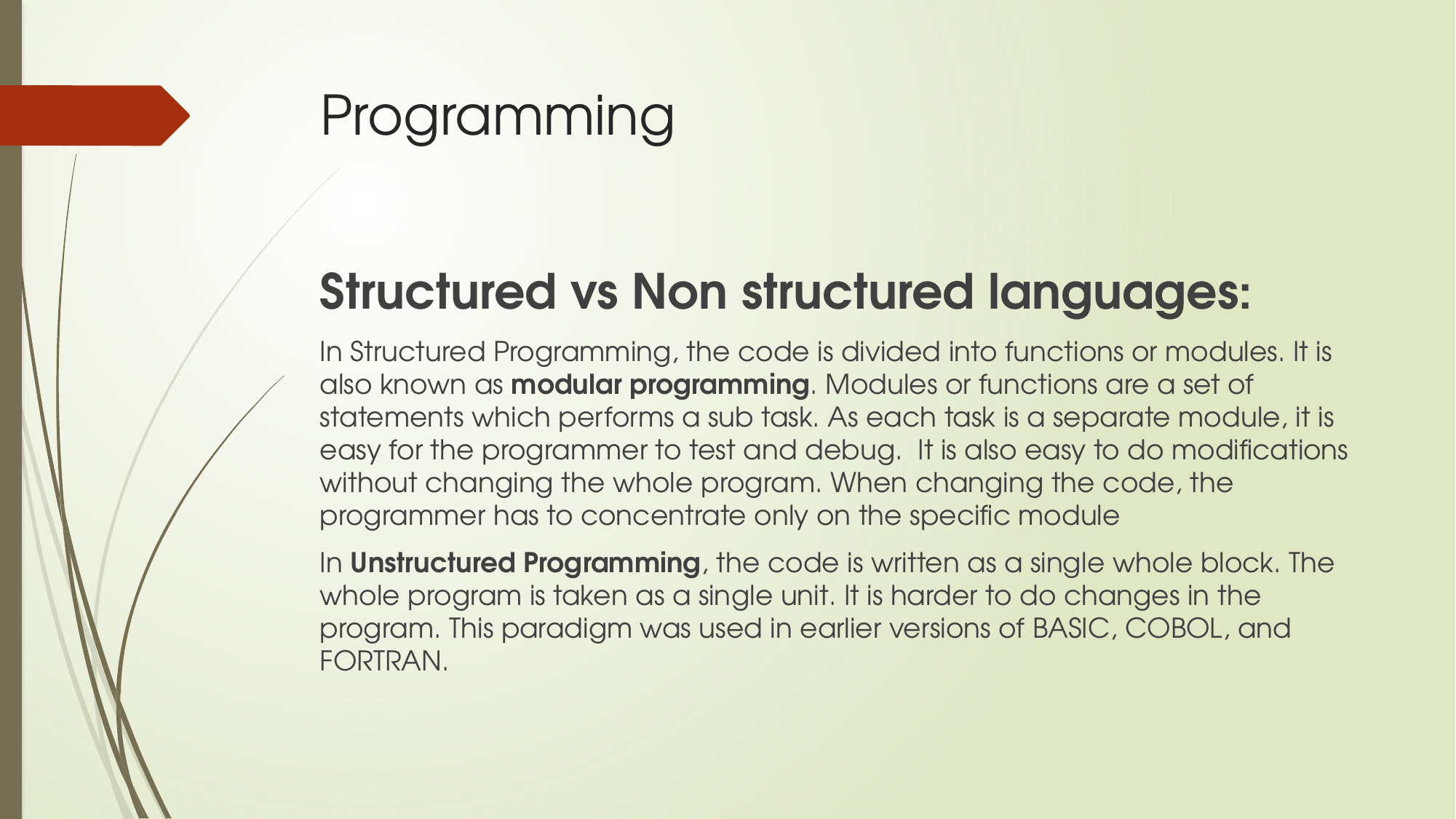

# Programming
Structured vs Non structured languages:
In Structured Programming, the code is divided into functions or modules. It is also known as modular programming. Modules or functions are a set of statements which performs a sub task. As each task is a separate module, it is easy for the programmer to test and debug.  It is also easy to do modifications without changing the whole program. When changing the code, the programmer has to concentrate only on the specific module
In Unstructured Programming, the code is written as a single whole block. The whole program is taken as a single unit. It is harder to do changes in the program. This paradigm was used in earlier versions of BASIC, COBOL, and FORTRAN.